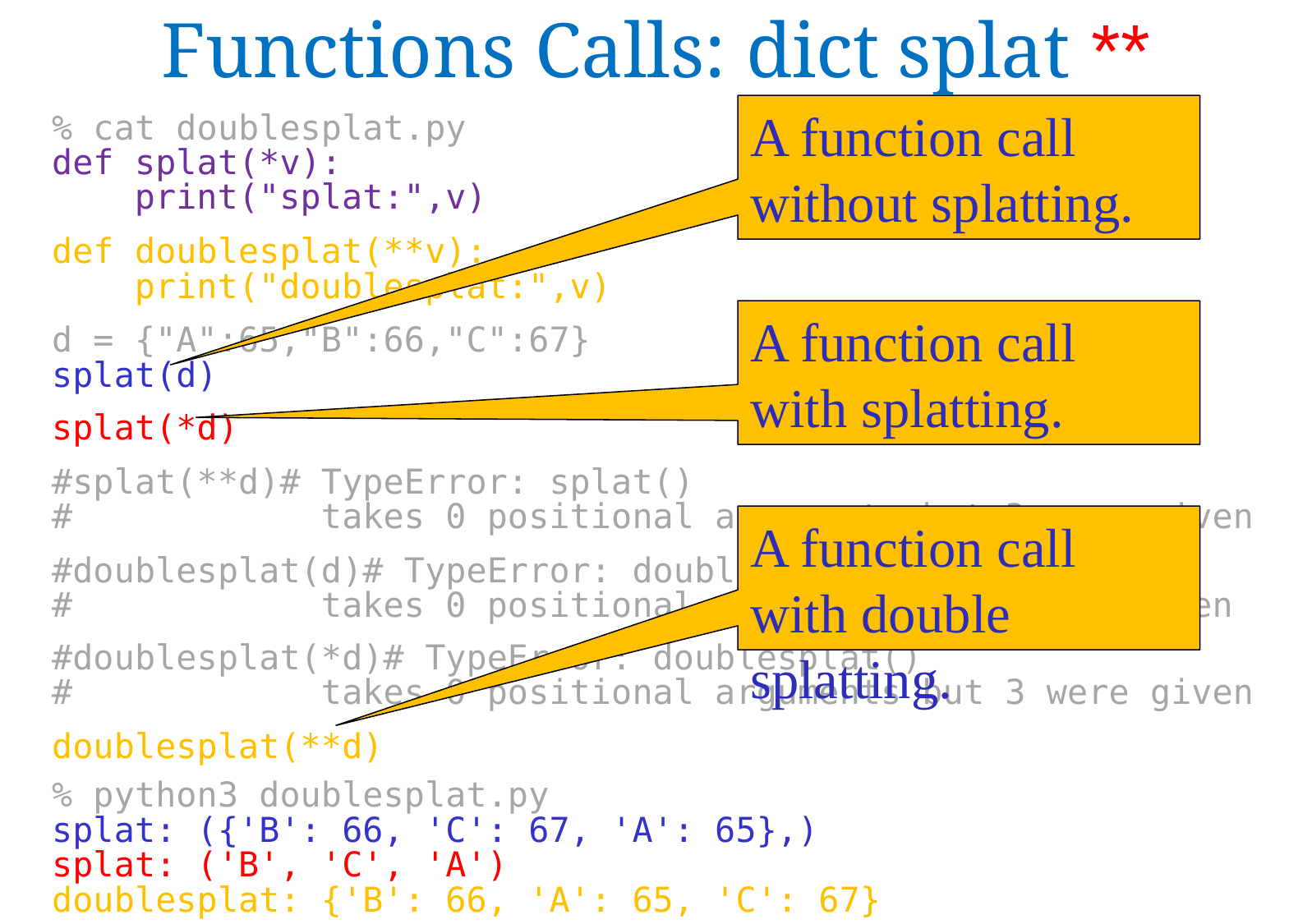

Functions Calls: dict splat **
A function call without splatting.
% cat doublesplat.py
def splat(*v):
    print("splat:",v)

def doublesplat(**v):
    print("doublesplat:",v)

d = {"A":65,"B":66,"C":67}
splat(d)

splat(*d)

#splat(**d)# TypeError: splat()
#            takes 0 positional arguments but 3 were given

#doublesplat(d)# TypeError: doublesplat()
#            takes 0 positional arguments but 1 was given

#doublesplat(*d)# TypeError: doublesplat()
#            takes 0 positional arguments but 3 were given

doublesplat(**d)

% python3 doublesplat.py
splat: ({'B': 66, 'C': 67, 'A': 65},)
splat: ('B', 'C', 'A')
doublesplat: {'B': 66, 'A': 65, 'C': 67}
A function call with splatting.
A function call with double splatting.